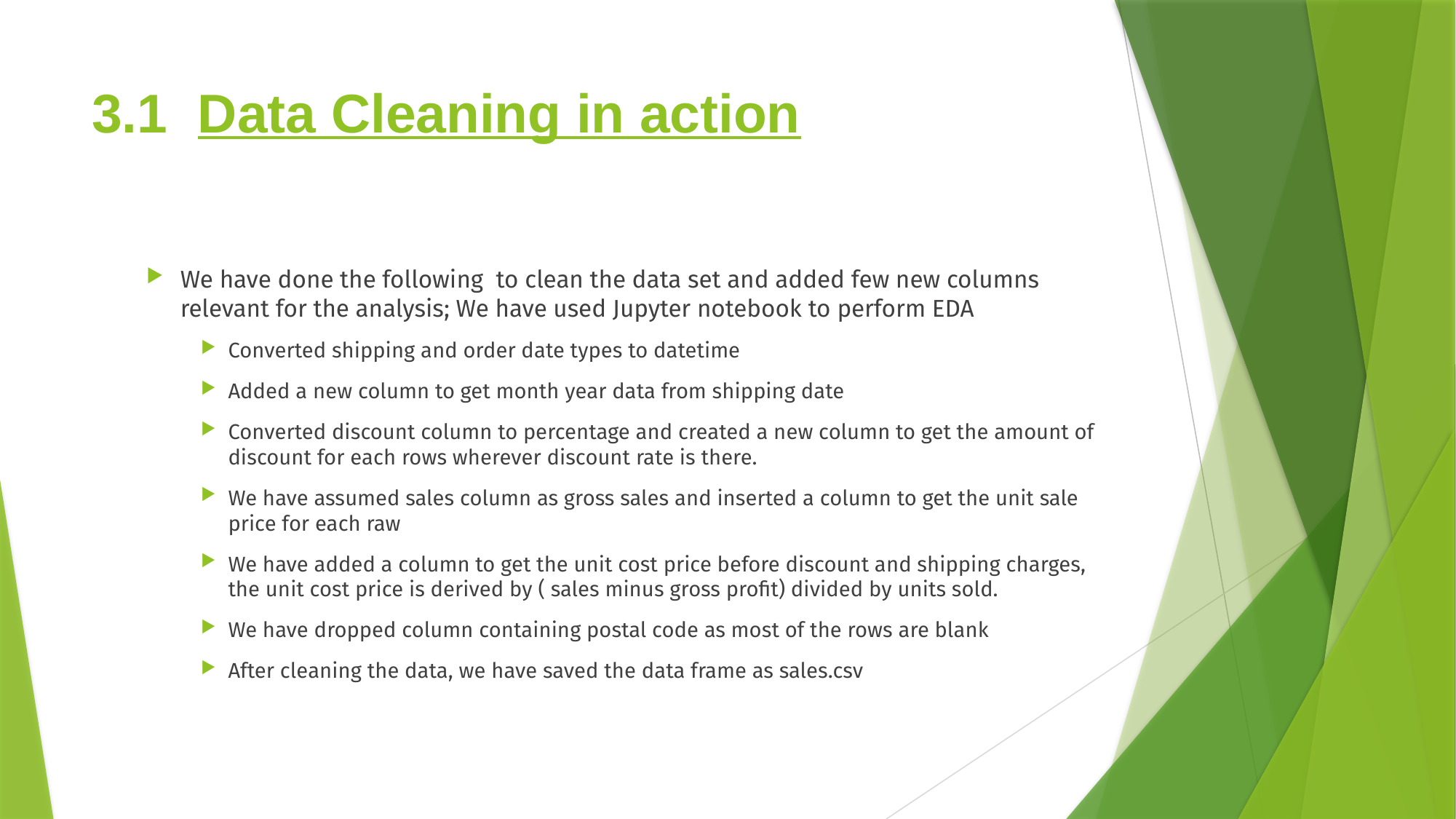

# 3.1  Data Cleaning in action
We have done the following  to clean the data set and added few new columns relevant for the analysis; We have used Jupyter notebook to perform EDA
Converted shipping and order date types to datetime
Added a new column to get month year data from shipping date
Converted discount column to percentage and created a new column to get the amount of discount for each rows wherever discount rate is there.
We have assumed sales column as gross sales and inserted a column to get the unit sale price for each raw
We have added a column to get the unit cost price before discount and shipping charges, the unit cost price is derived by ( sales minus gross profit) divided by units sold.
We have dropped column containing postal code as most of the rows are blank
After cleaning the data, we have saved the data frame as sales.csv